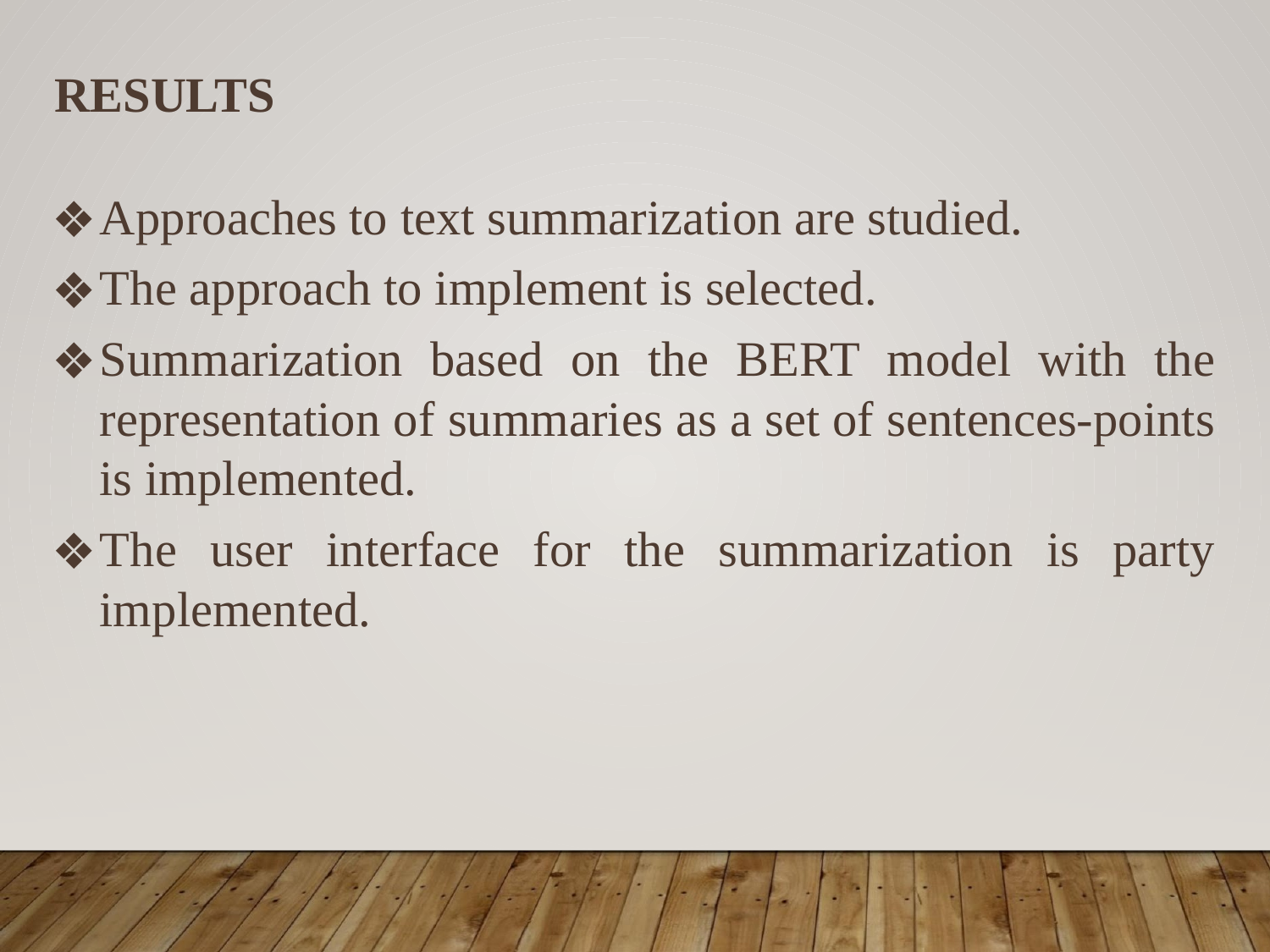

RESULTS
Approaches to text summarization are studied.
The approach to implement is selected.
Summarization based on the BERT model with the representation of summaries as a set of sentences-points is implemented.
The user interface for the summarization is party implemented.